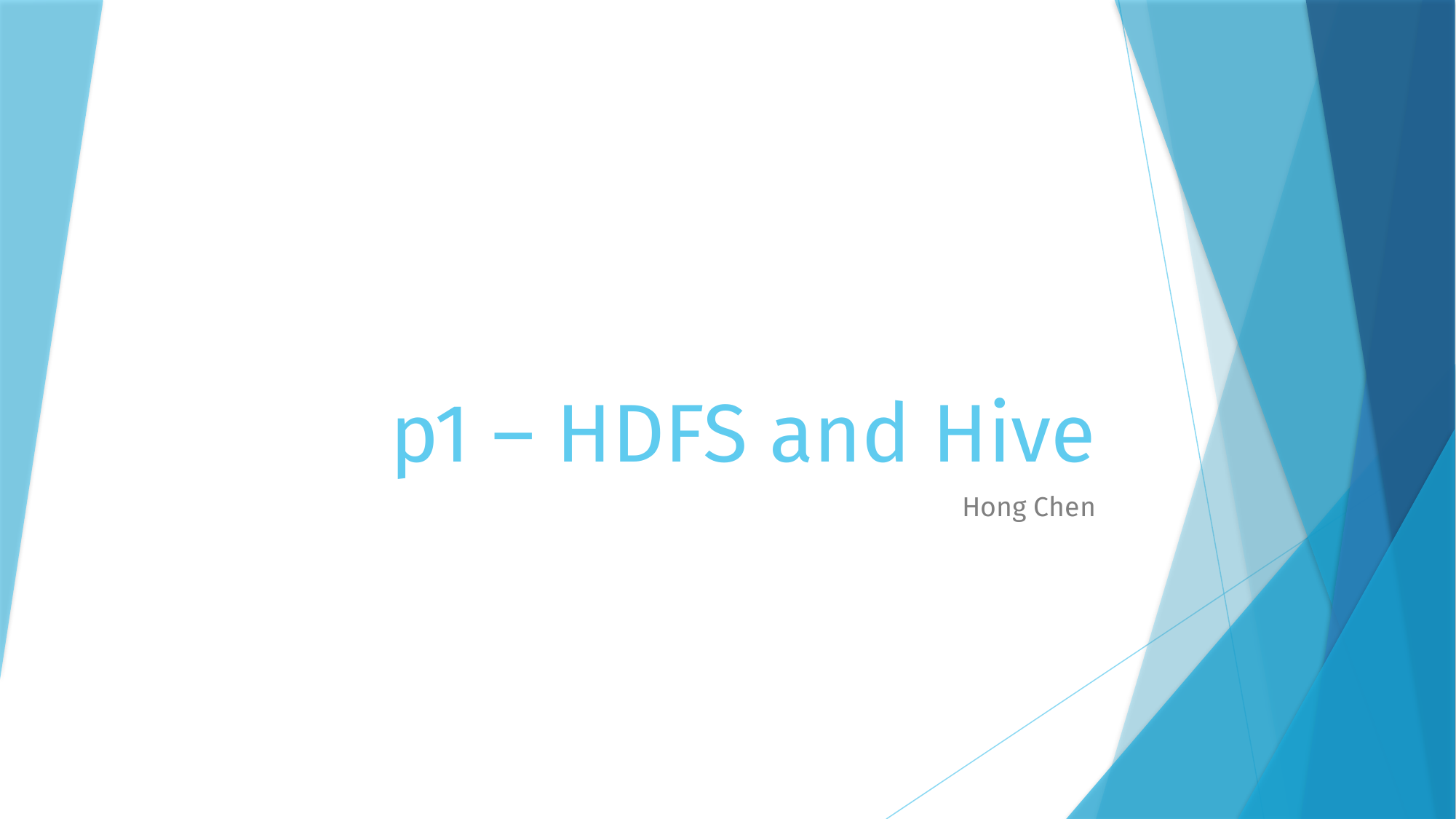

# p1 – HDFS and Hive
Hong Chen